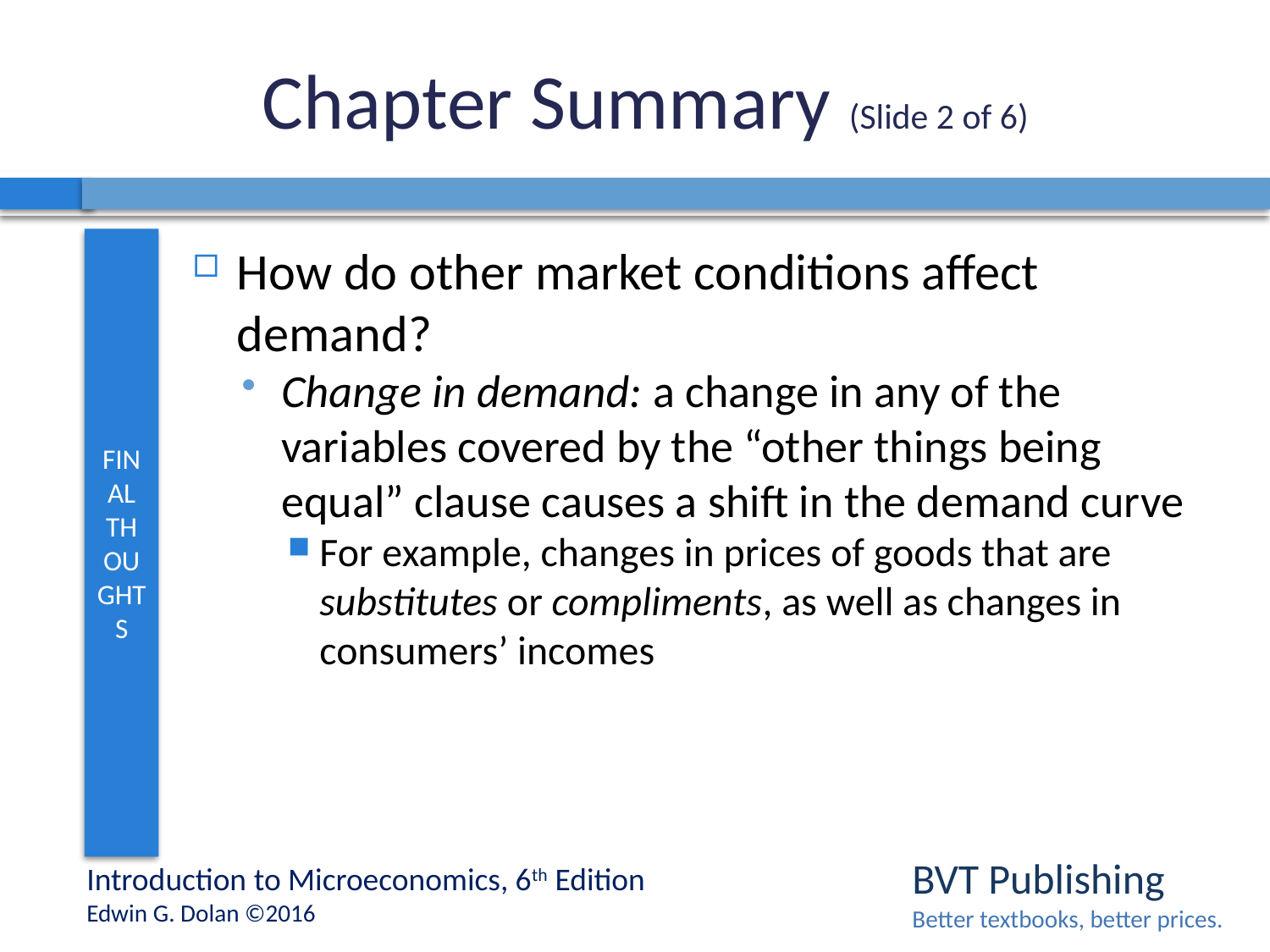

# Chapter Summary (Slide 2 of 6)
How do other market conditions affect demand?
Change in demand: a change in any of the variables covered by the “other things being equal” clause causes a shift in the demand curve
For example, changes in prices of goods that are substitutes or compliments, as well as changes in consumers’ incomes